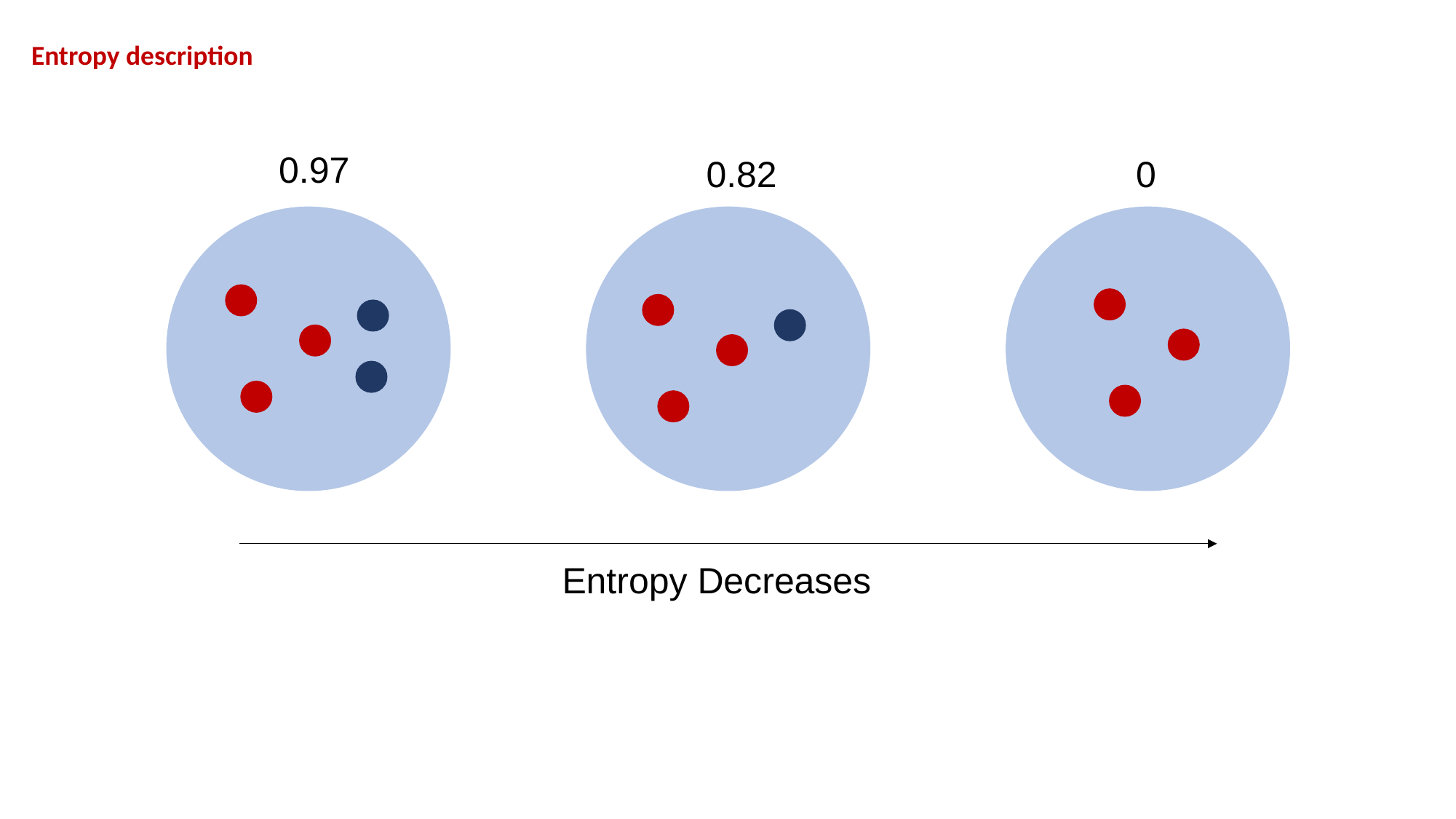

Entropy description
0.97
0
0.82

Entropy Decreases